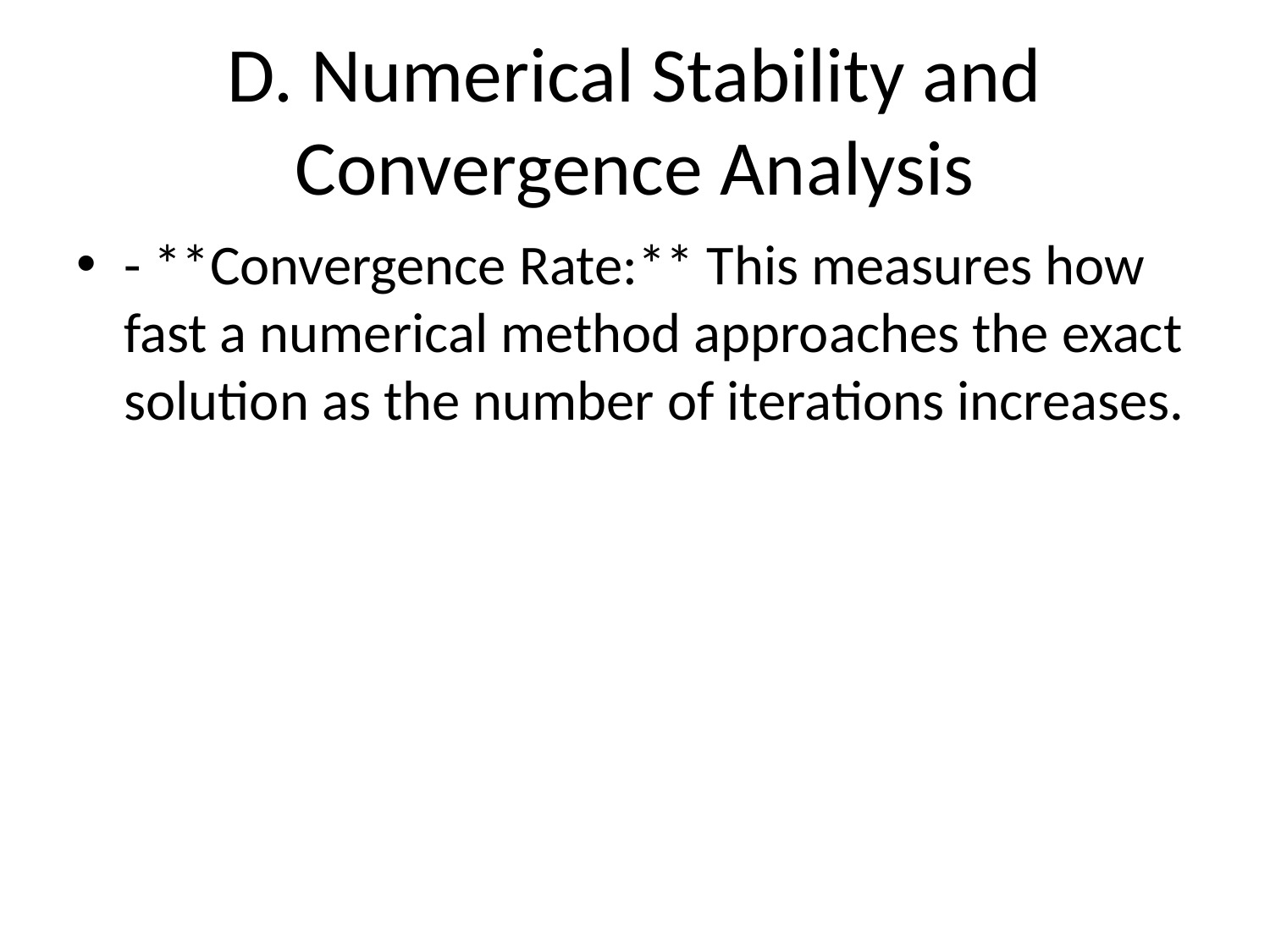

# D. Numerical Stability and Convergence Analysis
- **Convergence Rate:** This measures how fast a numerical method approaches the exact solution as the number of iterations increases.